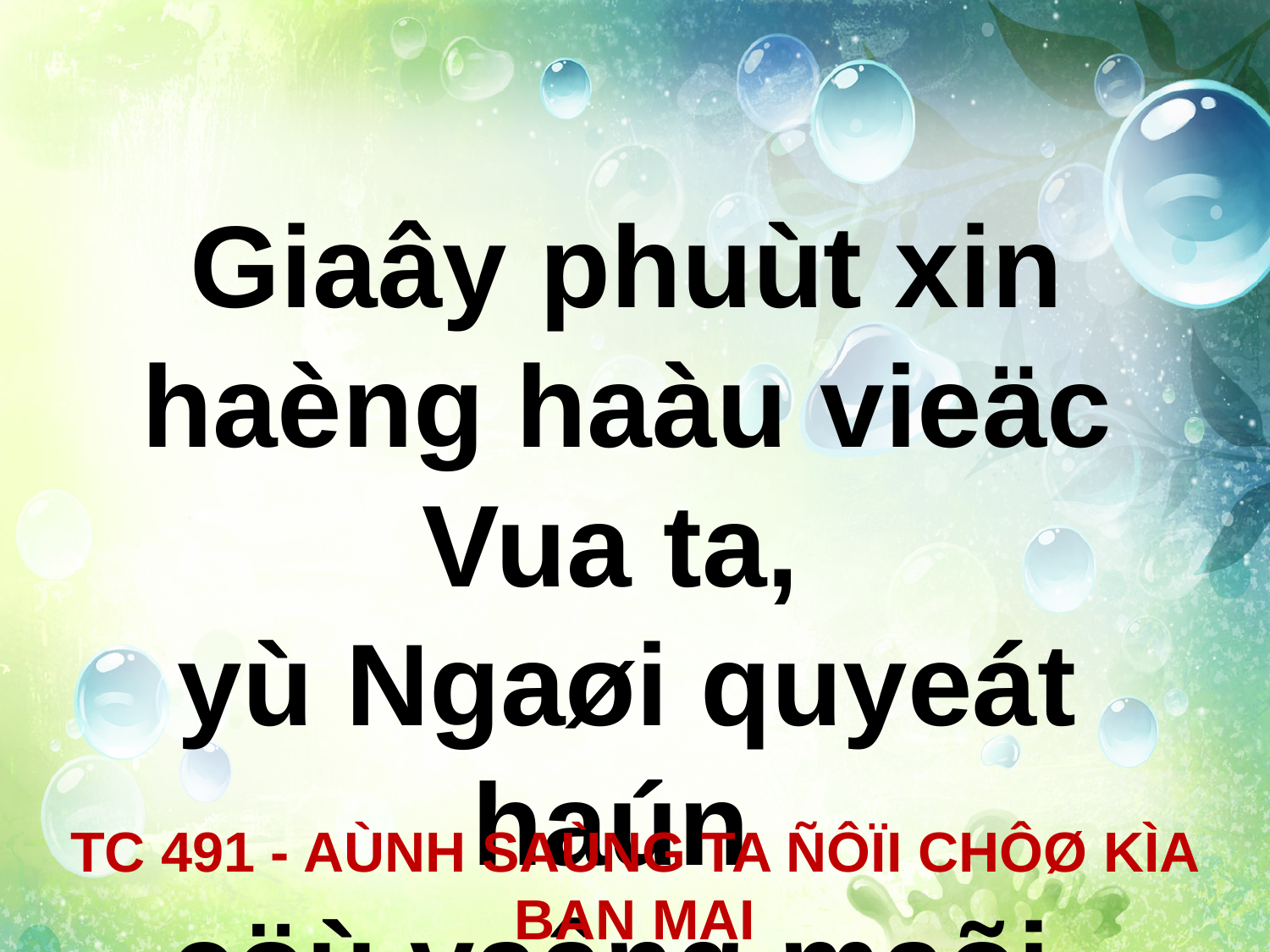

Giaây phuùt xin haèng haàu vieäc Vua ta,
yù Ngaøi quyeát haún
cöù vaâng maõi.
TC 491 - AÙNH SAÙNG TA ÑÔÏI CHÔØ KÌA BAN MAI